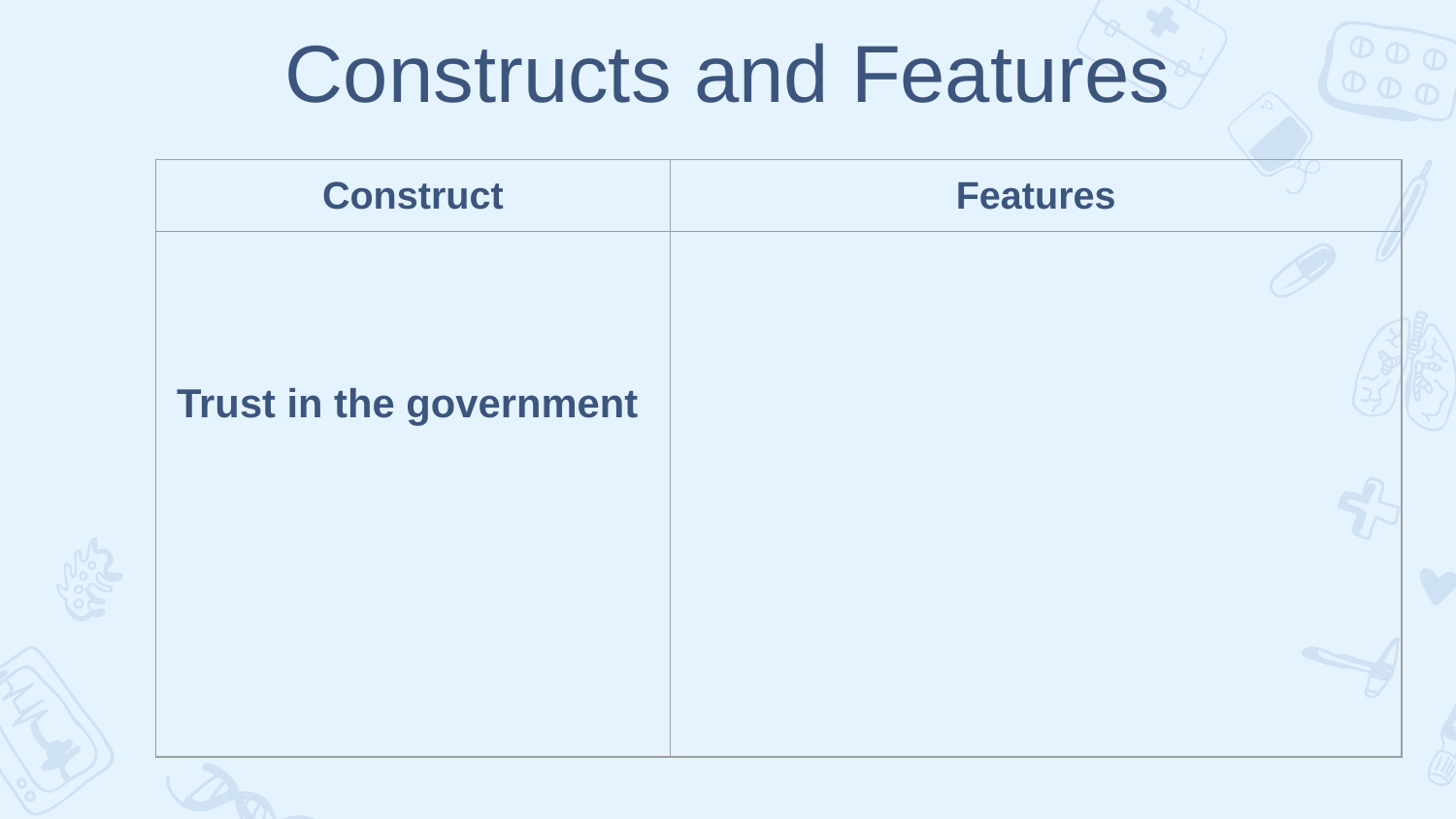

# Constructs and Features

| Construct | Features |
| --- | --- |
| Trust in the government |  |